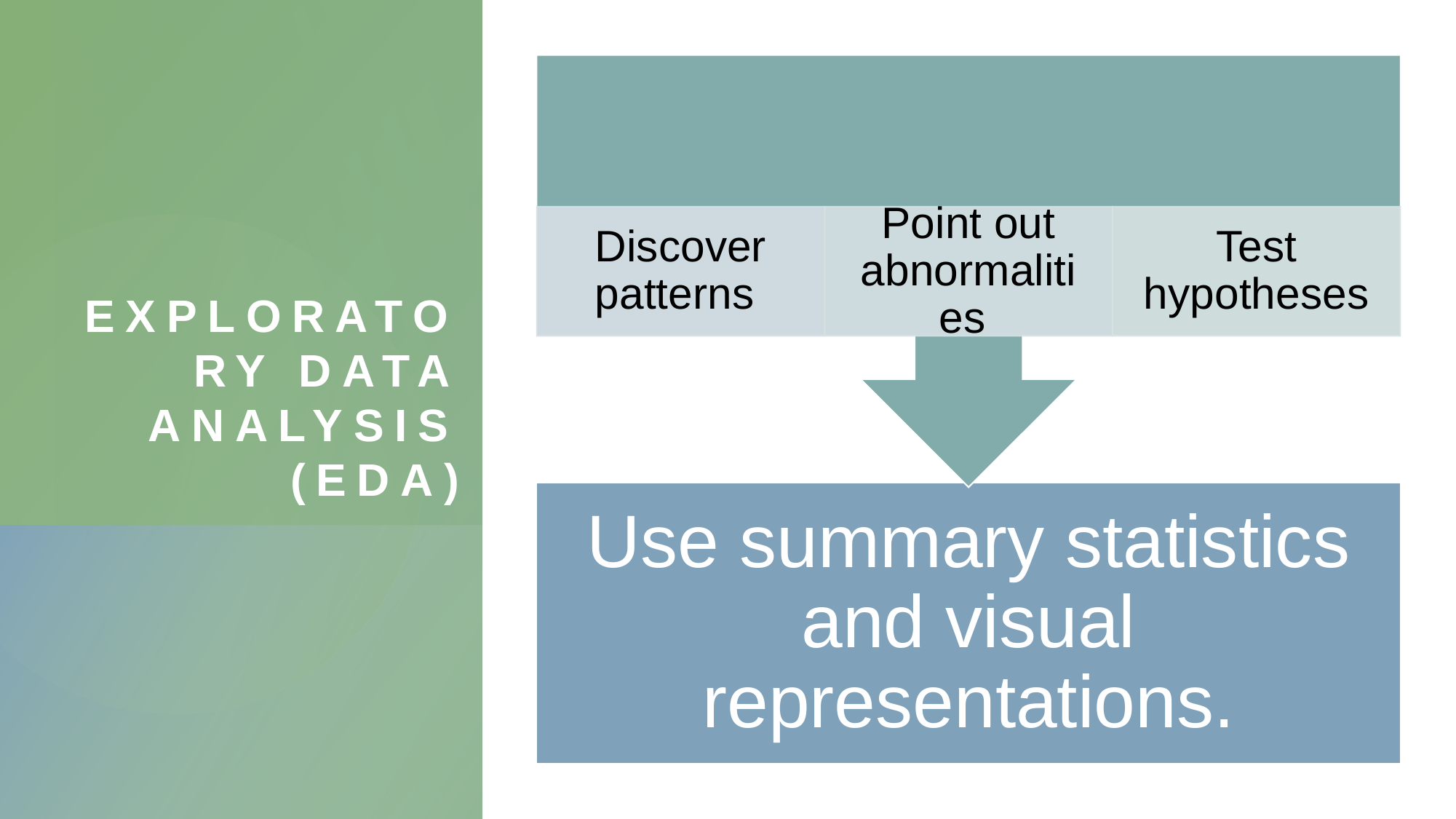

Use summary statistics and visual representations.

Discover patterns
Point out abnormalities
Test hypotheses
# Exploratory Data Analysis (EDA)